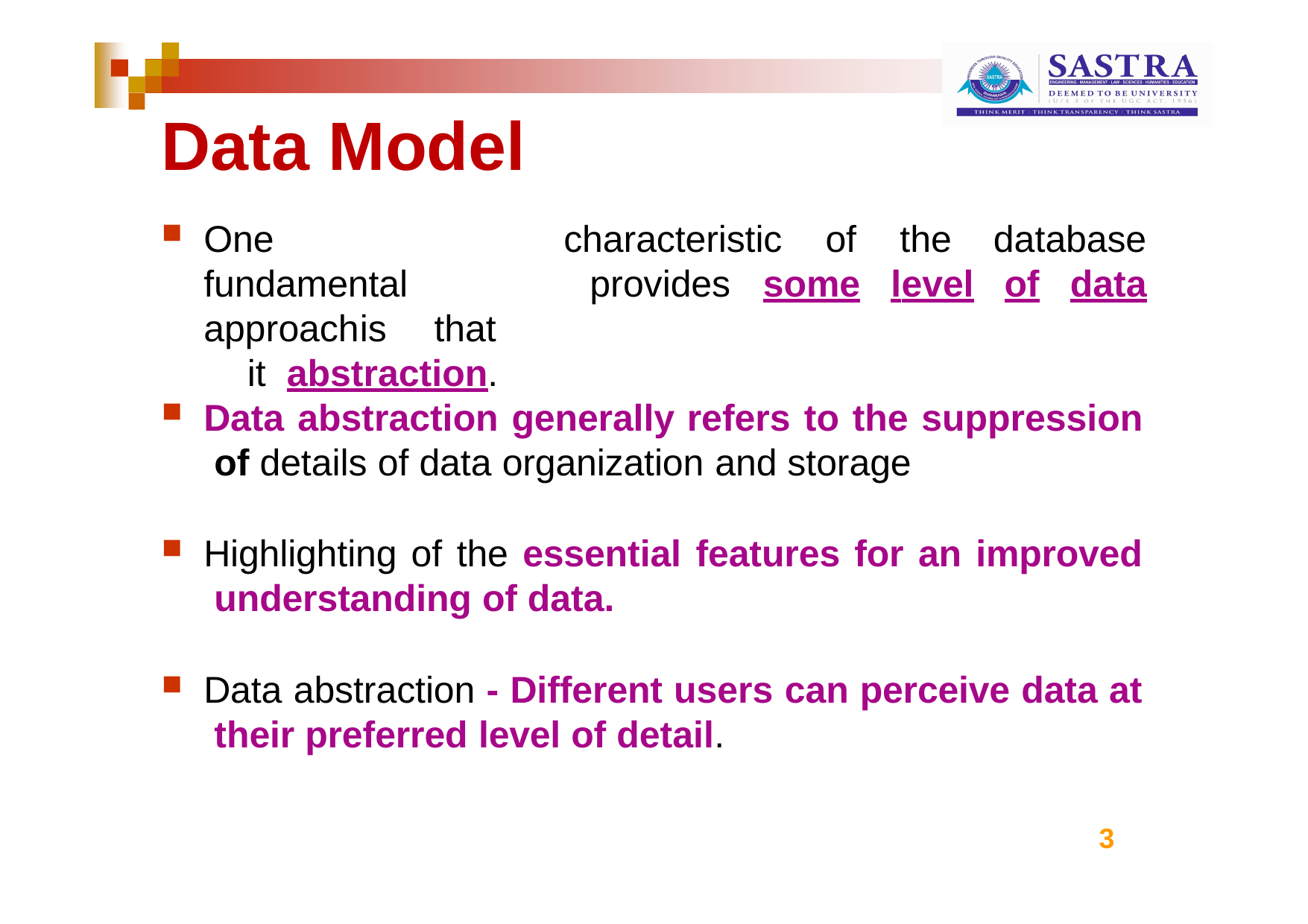

# Data Model
One	fundamental  approach	is	that	it  abstraction.
characteristic
of	the	database
provides	some	level	of	data
Data abstraction generally refers to the suppression  of details of data organization and storage

Highlighting of the essential features for an improved  understanding of data.

Data abstraction - Different users can perceive data at  their preferred level of detail.
3